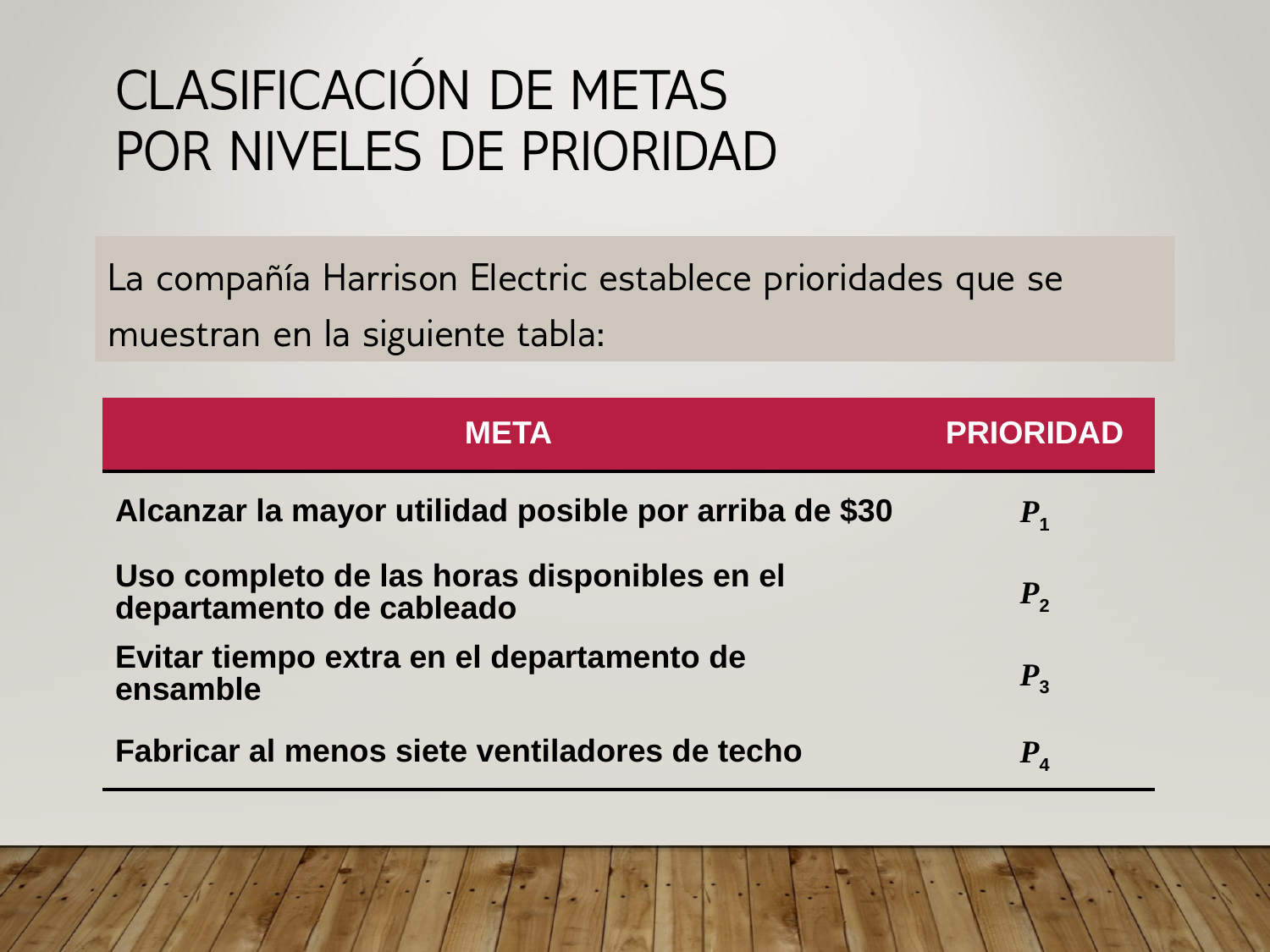

# Clasificación de metas por niveles de prioridad
La compañía Harrison Electric establece prioridades que se muestran en la siguiente tabla:
| META | PRIORIDAD |
| --- | --- |
| Alcanzar la mayor utilidad posible por arriba de $30 | P1 |
| Uso completo de las horas disponibles en el departamento de cableado | P2 |
| Evitar tiempo extra en el departamento de ensamble | P3 |
| Fabricar al menos siete ventiladores de techo | P4 |